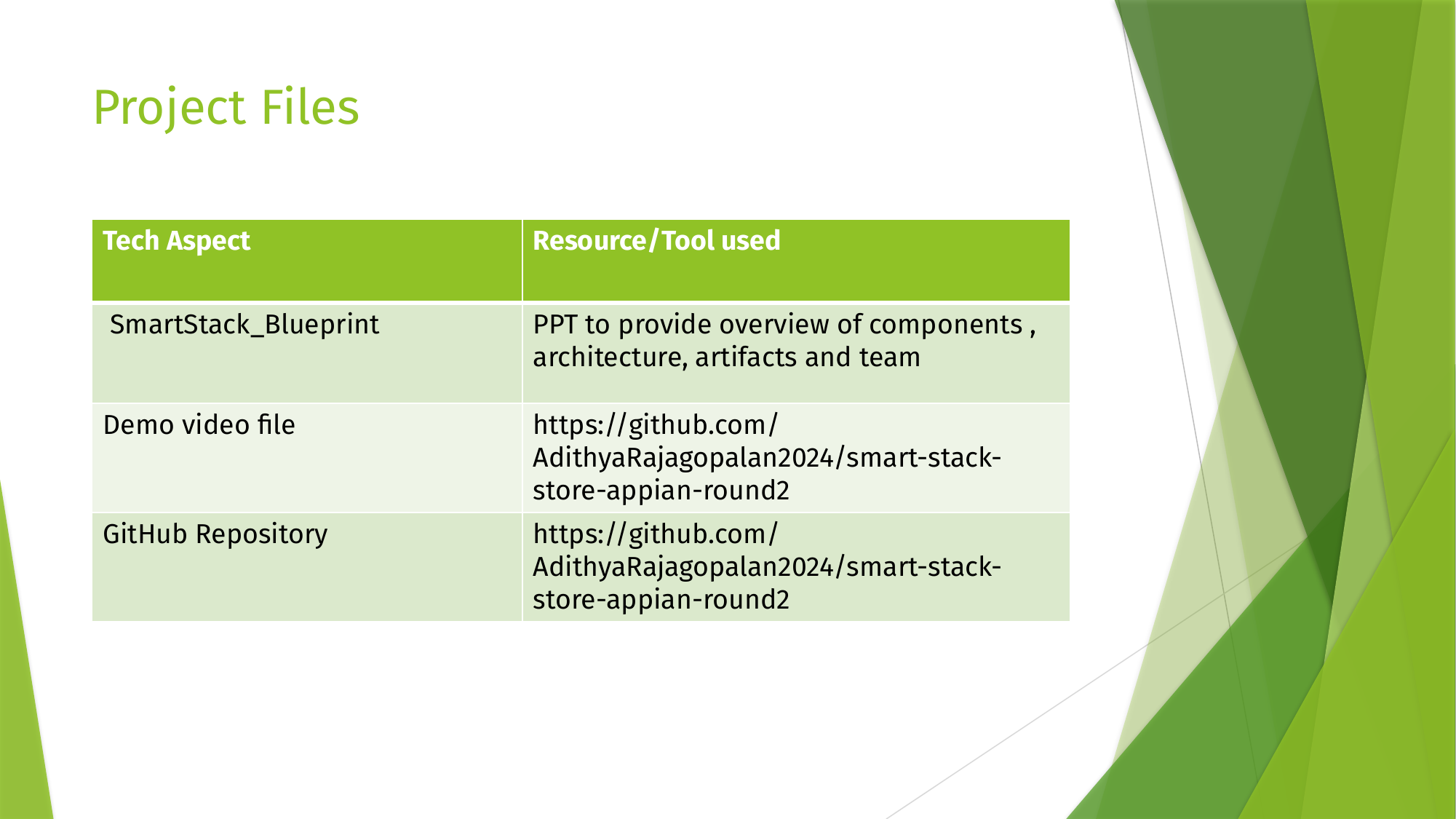

# Project Files
| Tech Aspect | Resource/Tool used |
| --- | --- |
| SmartStack\_Blueprint | PPT to provide overview of components , architecture, artifacts and team |
| Demo video file | https://github.com/AdithyaRajagopalan2024/smart-stack-store-appian-round2 |
| GitHub Repository | https://github.com/AdithyaRajagopalan2024/smart-stack-store-appian-round2 |